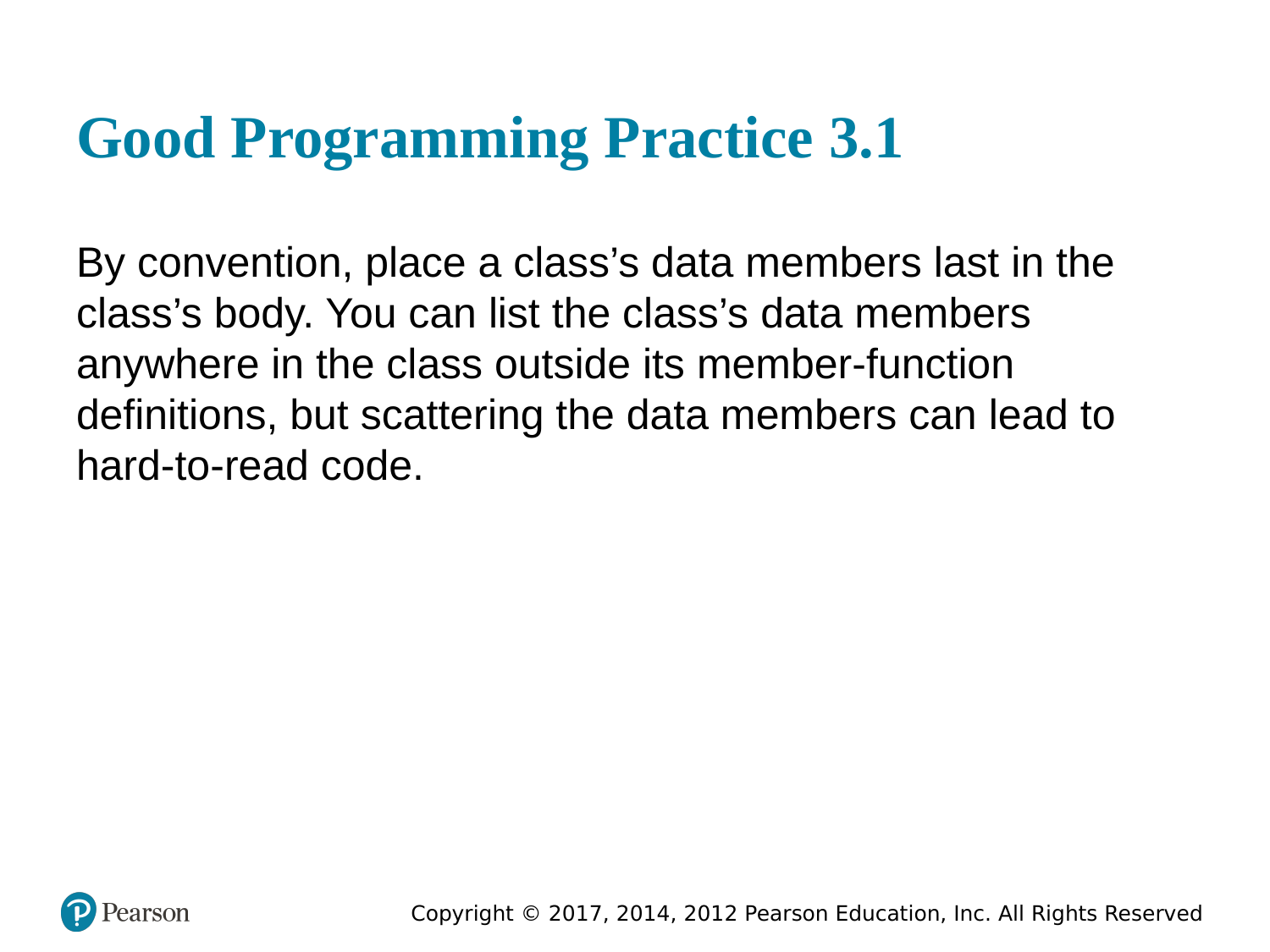

# Good Programming Practice 3.1
By convention, place a class’s data members last in the class’s body. You can list the class’s data members anywhere in the class outside its member-function definitions, but scattering the data members can lead to hard-to-read code.